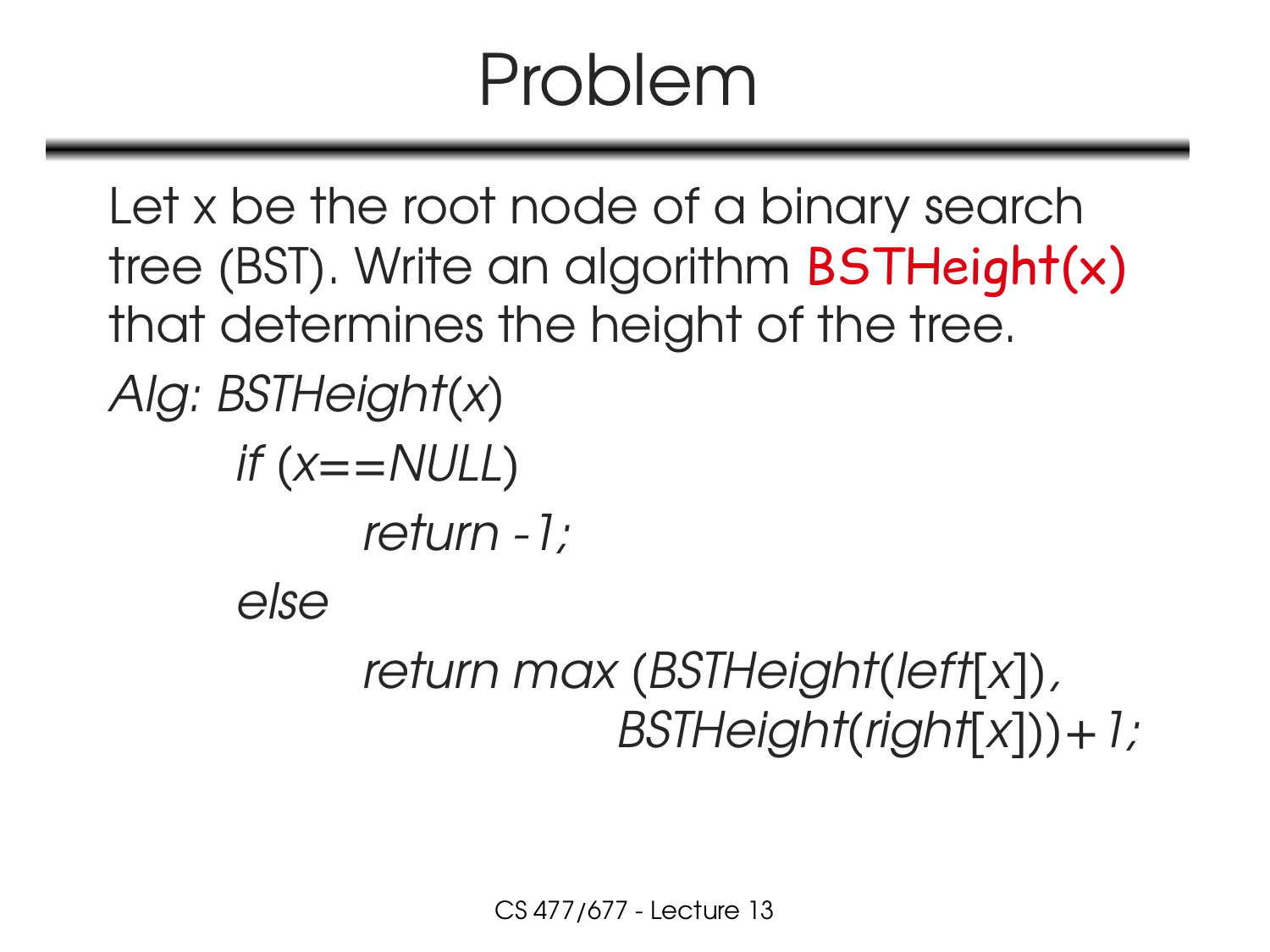

# Problem
	Let x be the root node of a binary search tree (BST). Write an algorithm BSTHeight(x) that determines the height of the tree.
	Alg: BSTHeight(x)
		if (x==NULL)
			return -1;
		else
			return max (BSTHeight(left[x]), 					BSTHeight(right[x]))+1;
CS 477/677 - Lecture 13